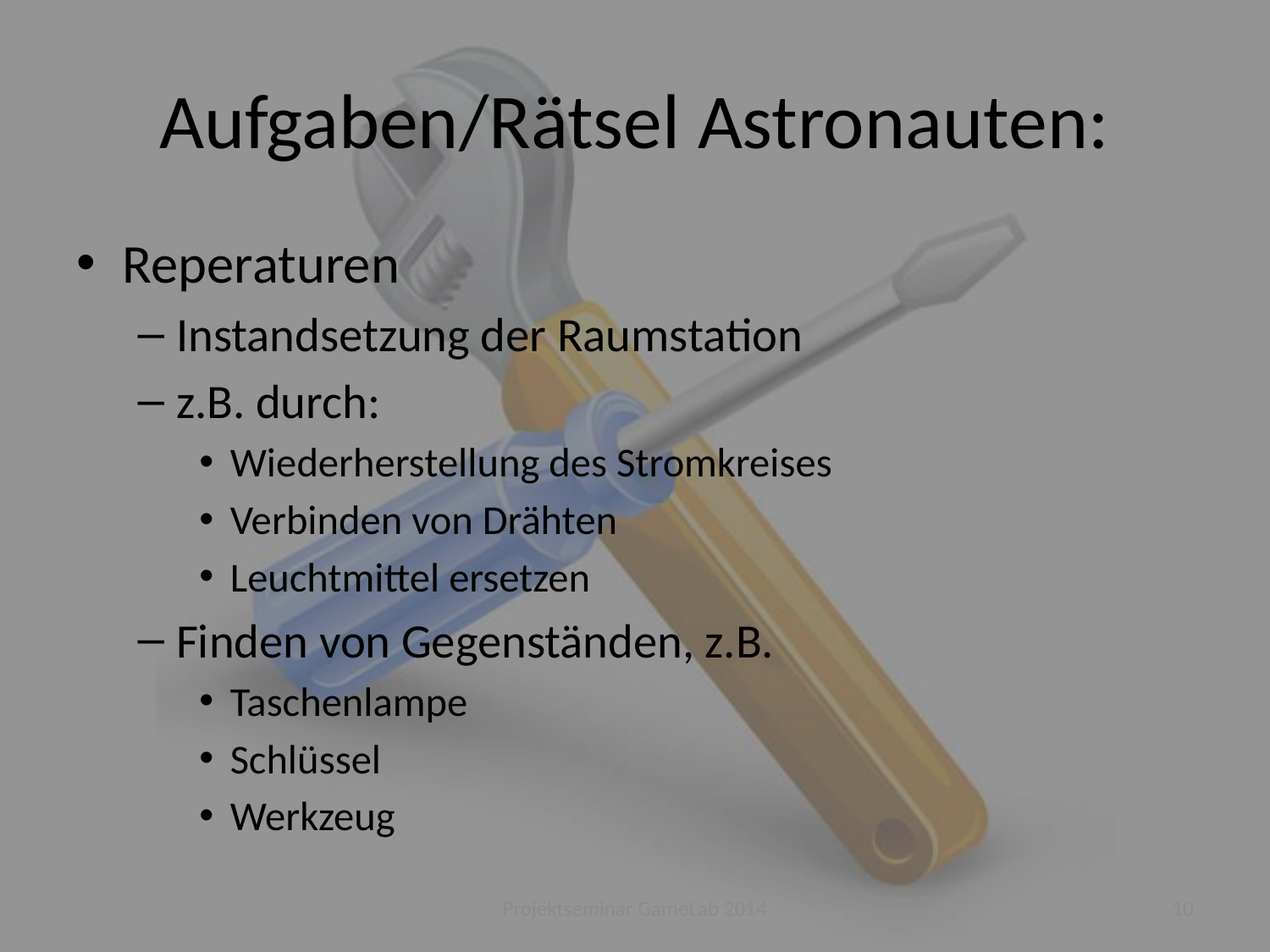

# Aufgaben/Rätsel Astronauten:
Reperaturen
Instandsetzung der Raumstation
z.B. durch:
Wiederherstellung des Stromkreises
Verbinden von Drähten
Leuchtmittel ersetzen
Finden von Gegenständen, z.B.
Taschenlampe
Schlüssel
Werkzeug
Projektseminar GameLab 2014
10